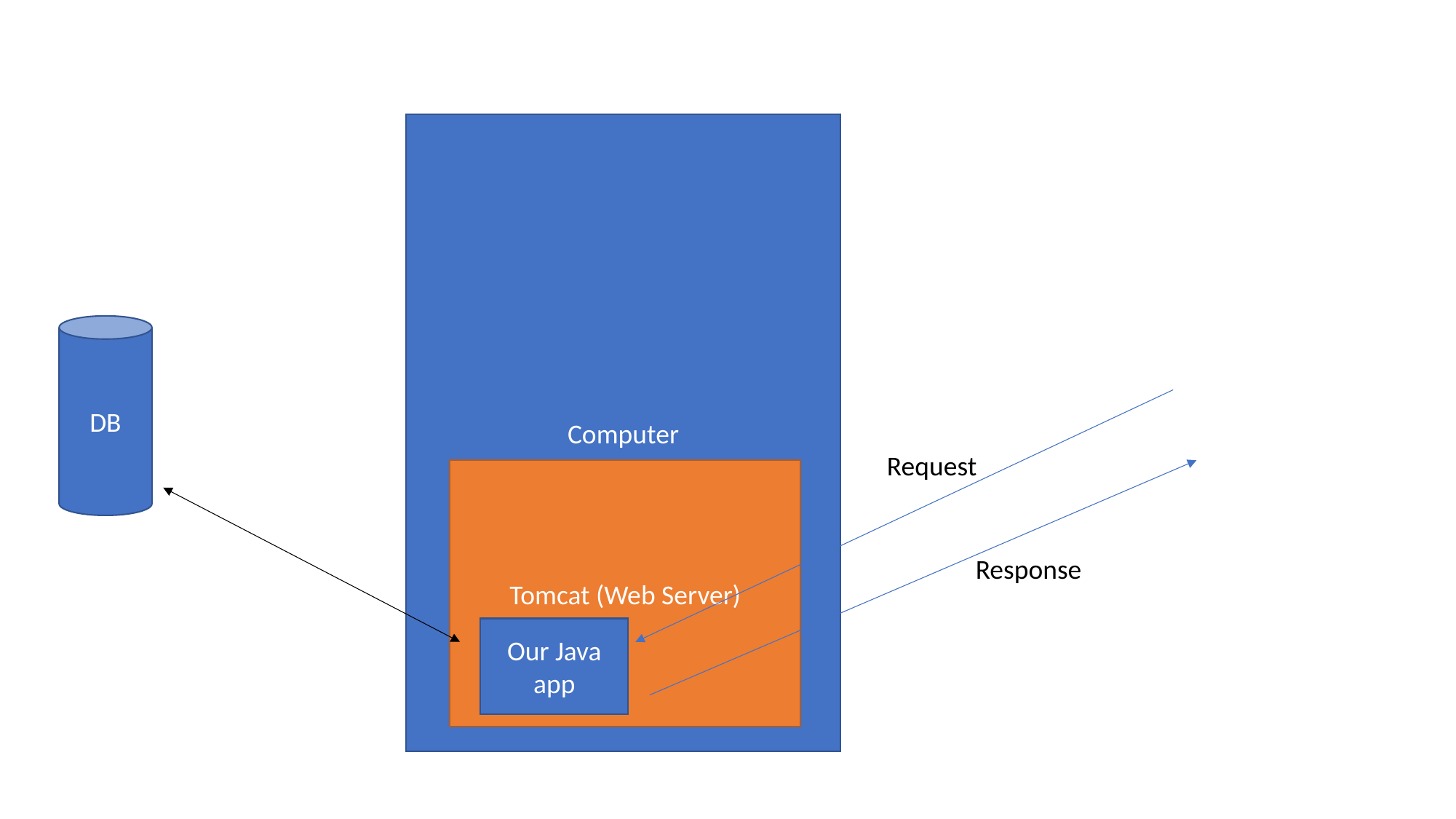

Computer
DB
Request
Tomcat (Web Server)
Response
Our Java app